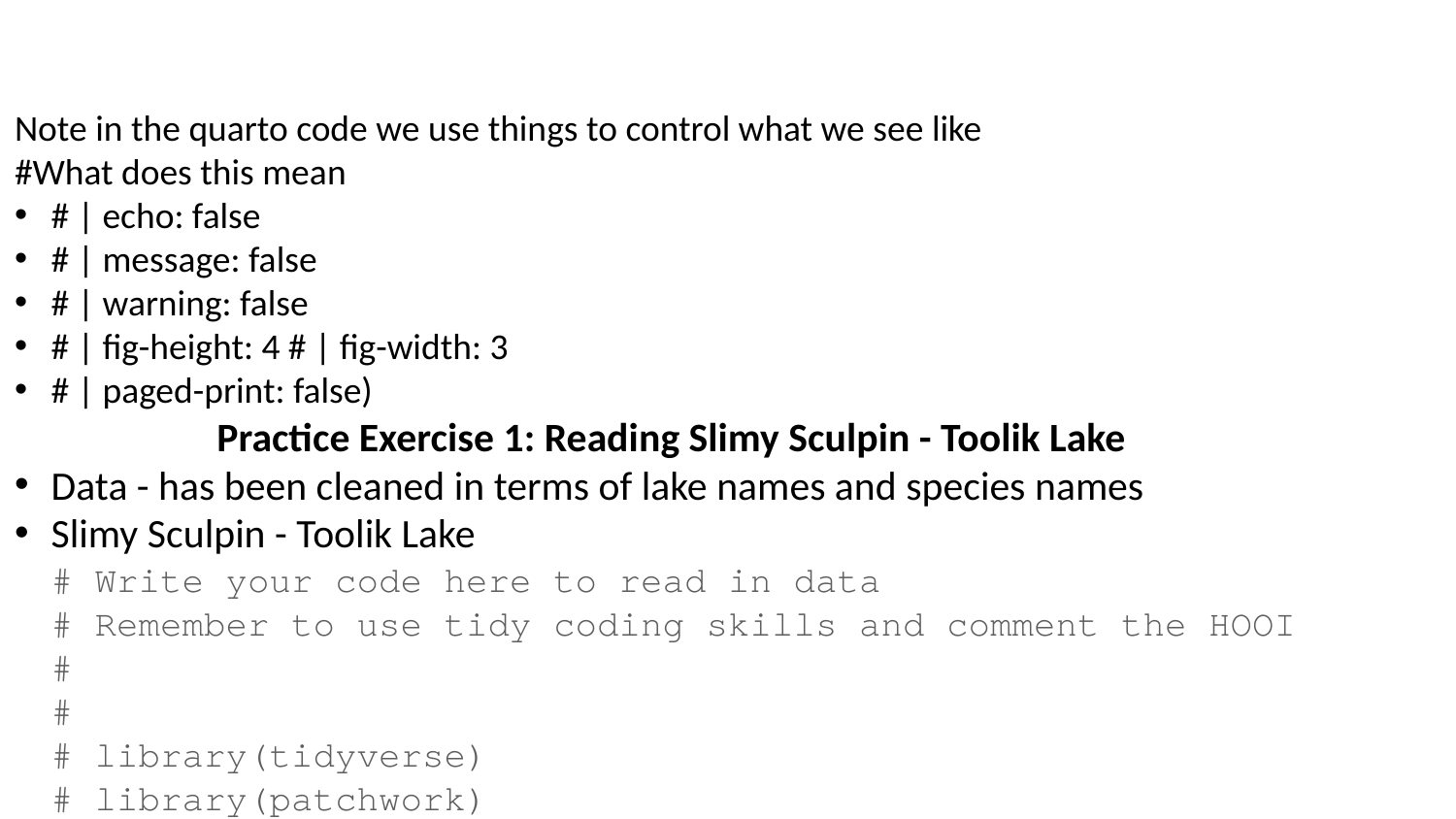

Note in the quarto code we use things to control what we see like
#What does this mean
# | echo: false
# | message: false
# | warning: false
# | fig-height: 4 # | fig-width: 3
# | paged-print: false)
Practice Exercise 1: Reading Slimy Sculpin - Toolik Lake
Data - has been cleaned in terms of lake names and species names
Slimy Sculpin - Toolik Lake
# Write your code here to read in data # Remember to use tidy coding skills and comment the HOOI # # # library(tidyverse) # library(patchwork) # sculpin_df <- read_csv("data/sculpin.csv") # now look at what is there
Practice Exercise 2: Now lets look at descriptive statistics
Let’s try looking at what the summary of the data tell us
# now do the summary statistics please